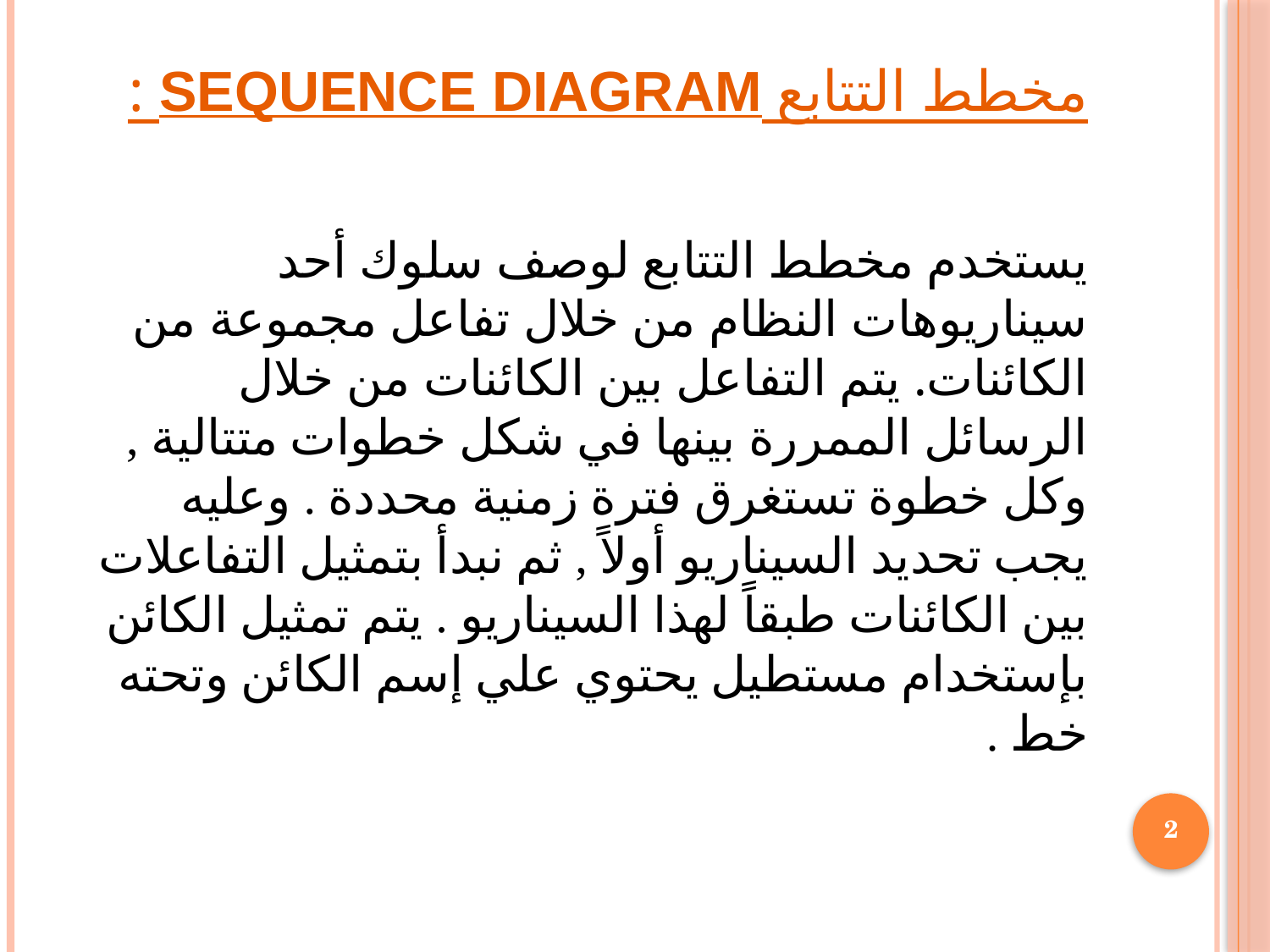

# مخطط التتابع Sequence Diagram :
	يستخدم مخطط التتابع لوصف سلوك أحد سيناريوهات النظام من خلال تفاعل مجموعة من الكائنات. يتم التفاعل بين الكائنات من خلال الرسائل الممررة بينها في شكل خطوات متتالية , وكل خطوة تستغرق فترة زمنية محددة . وعليه يجب تحديد السيناريو أولاً , ثم نبدأ بتمثيل التفاعلات بين الكائنات طبقاً لهذا السيناريو . يتم تمثيل الكائن بإستخدام مستطيل يحتوي علي إسم الكائن وتحته خط .

2